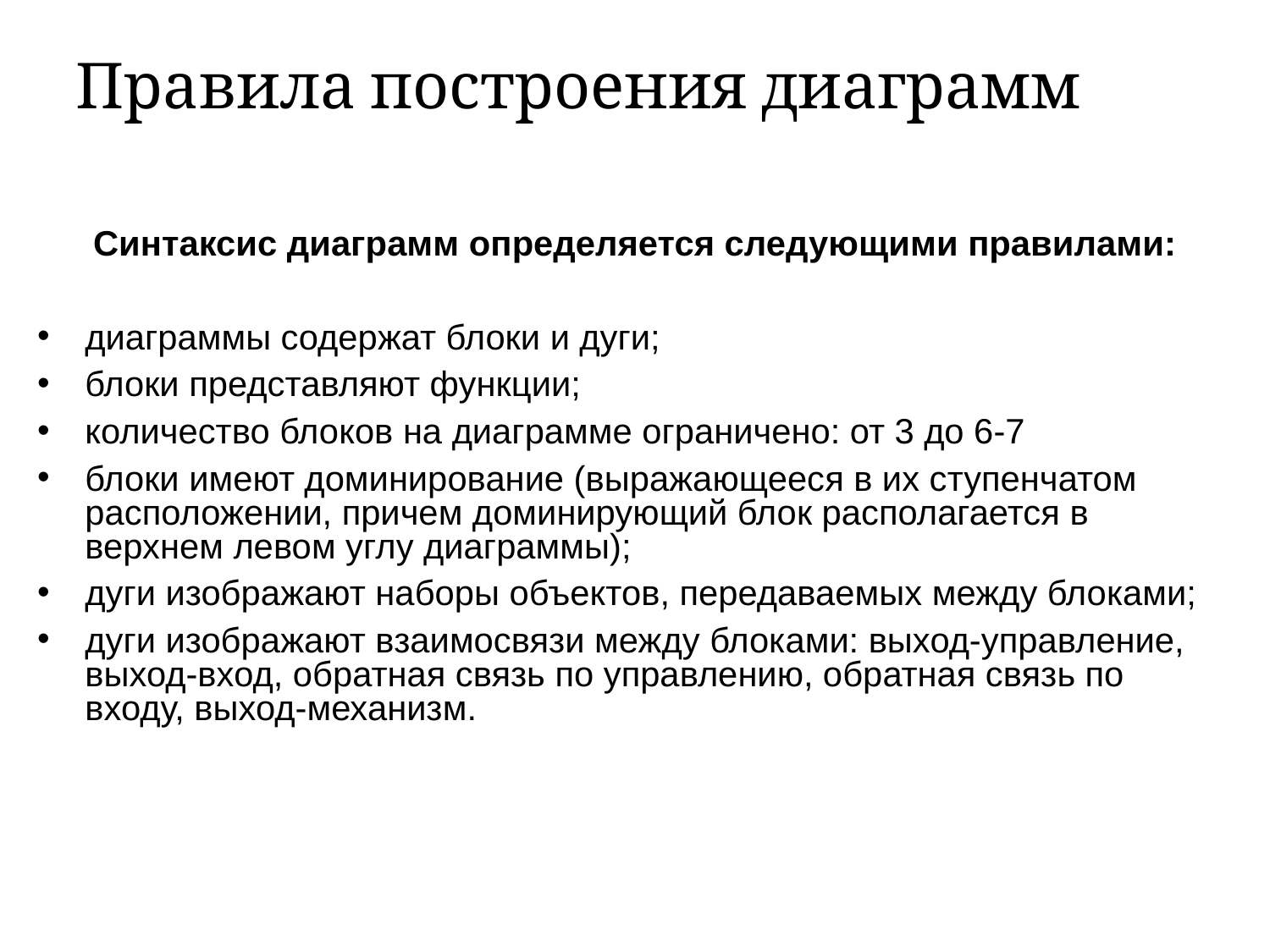

# Правила построения диаграмм
Синтаксис диаграмм определяется следующими правилами:

диаграммы содержат блоки и дуги;
блоки представляют функции;
количество блоков на диаграмме ограничено: от 3 до 6-7
блоки имеют доминирование (выражающееся в их ступенчатом расположении, причем доминирующий блок располагается в верхнем левом углу диаграммы);
дуги изображают наборы объектов, передаваемых между блоками;
дуги изображают взаимосвязи между блоками: выход-управление, выход-вход, обратная связь по управлению, обратная связь по входу, выход-механизм.